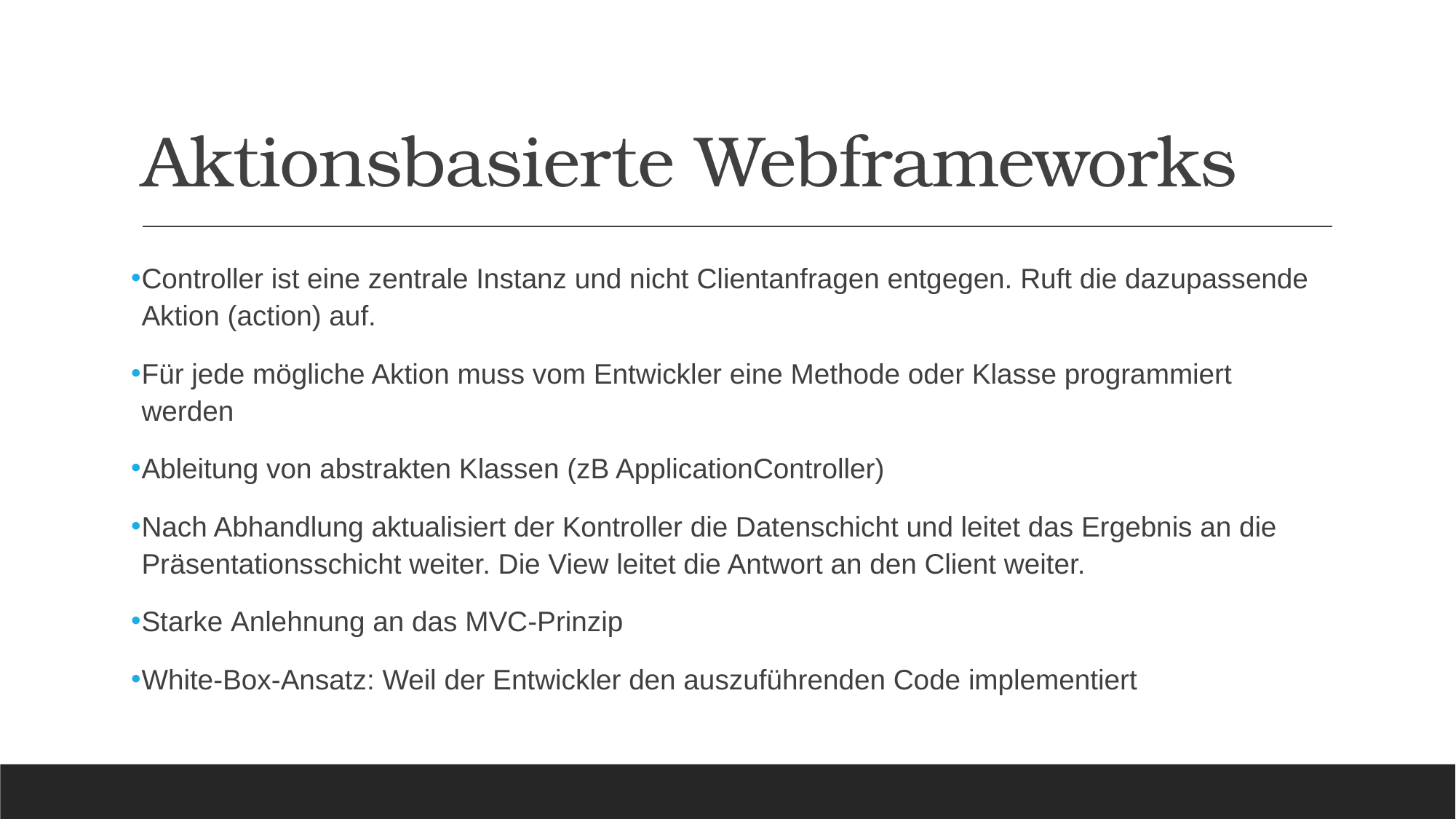

# Aktionsbasierte Webframeworks
Controller ist eine zentrale Instanz und nicht Clientanfragen entgegen. Ruft die dazupassende Aktion (action) auf.
Für jede mögliche Aktion muss vom Entwickler eine Methode oder Klasse programmiert werden
Ableitung von abstrakten Klassen (zB ApplicationController)
Nach Abhandlung aktualisiert der Kontroller die Datenschicht und leitet das Ergebnis an die Präsentationsschicht weiter. Die View leitet die Antwort an den Client weiter.
Starke Anlehnung an das MVC-Prinzip
White-Box-Ansatz: Weil der Entwickler den auszuführenden Code implementiert